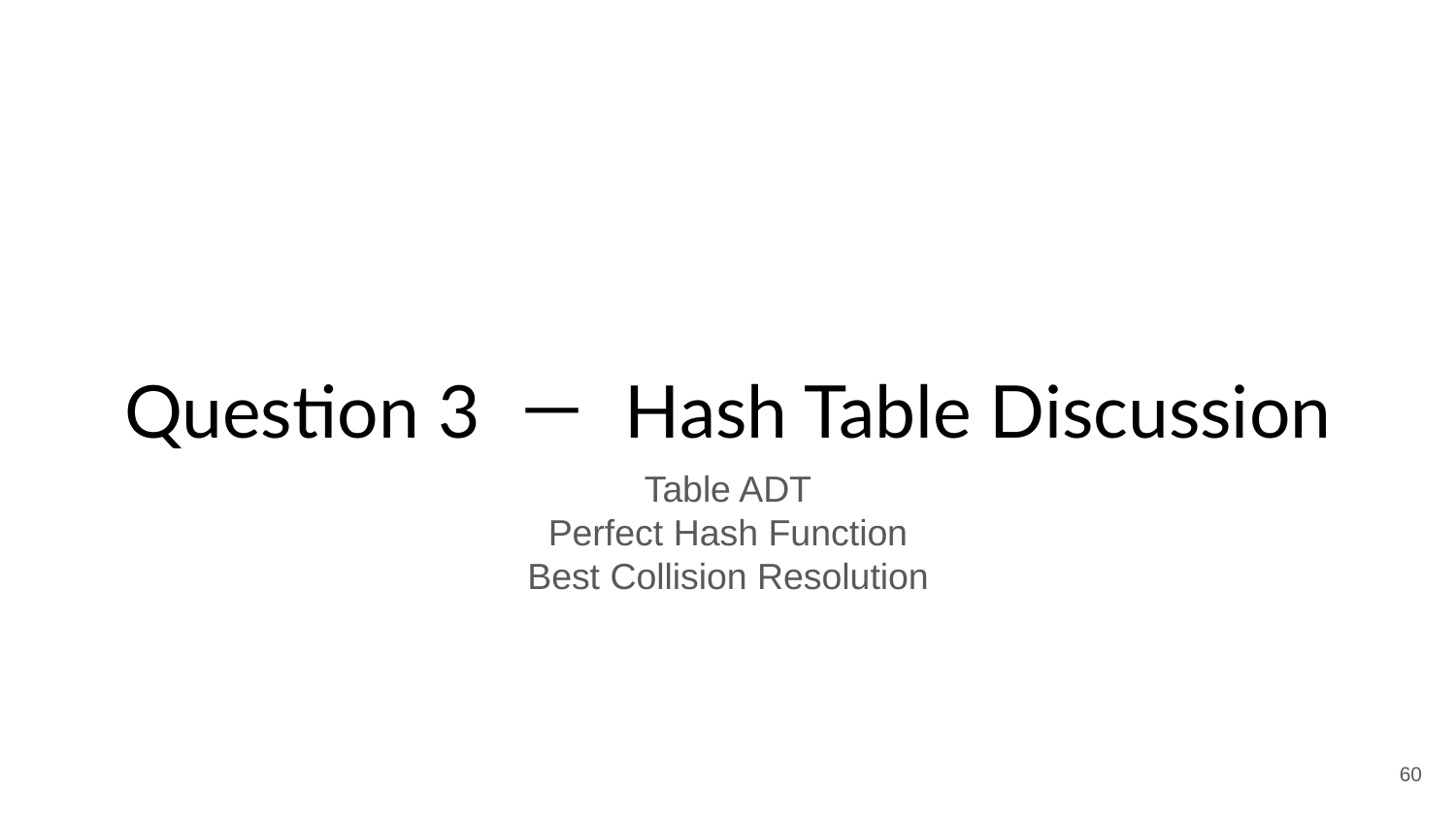

# Question 3 － Hash Table Discussion
Table ADT
Perfect Hash Function
Best Collision Resolution
60